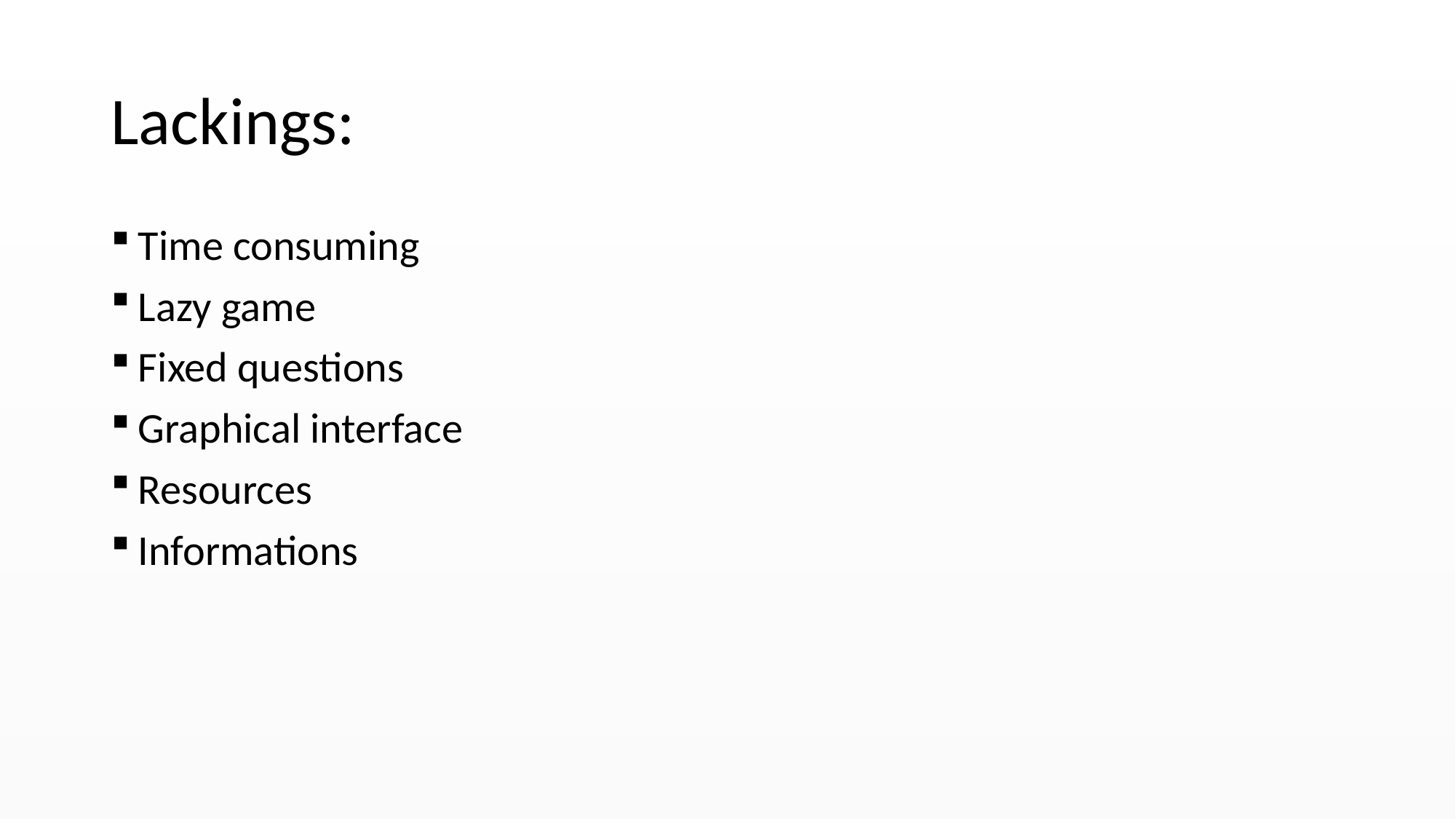

# Lackings:
Time consuming
Lazy game
Fixed questions
Graphical interface
Resources
Informations